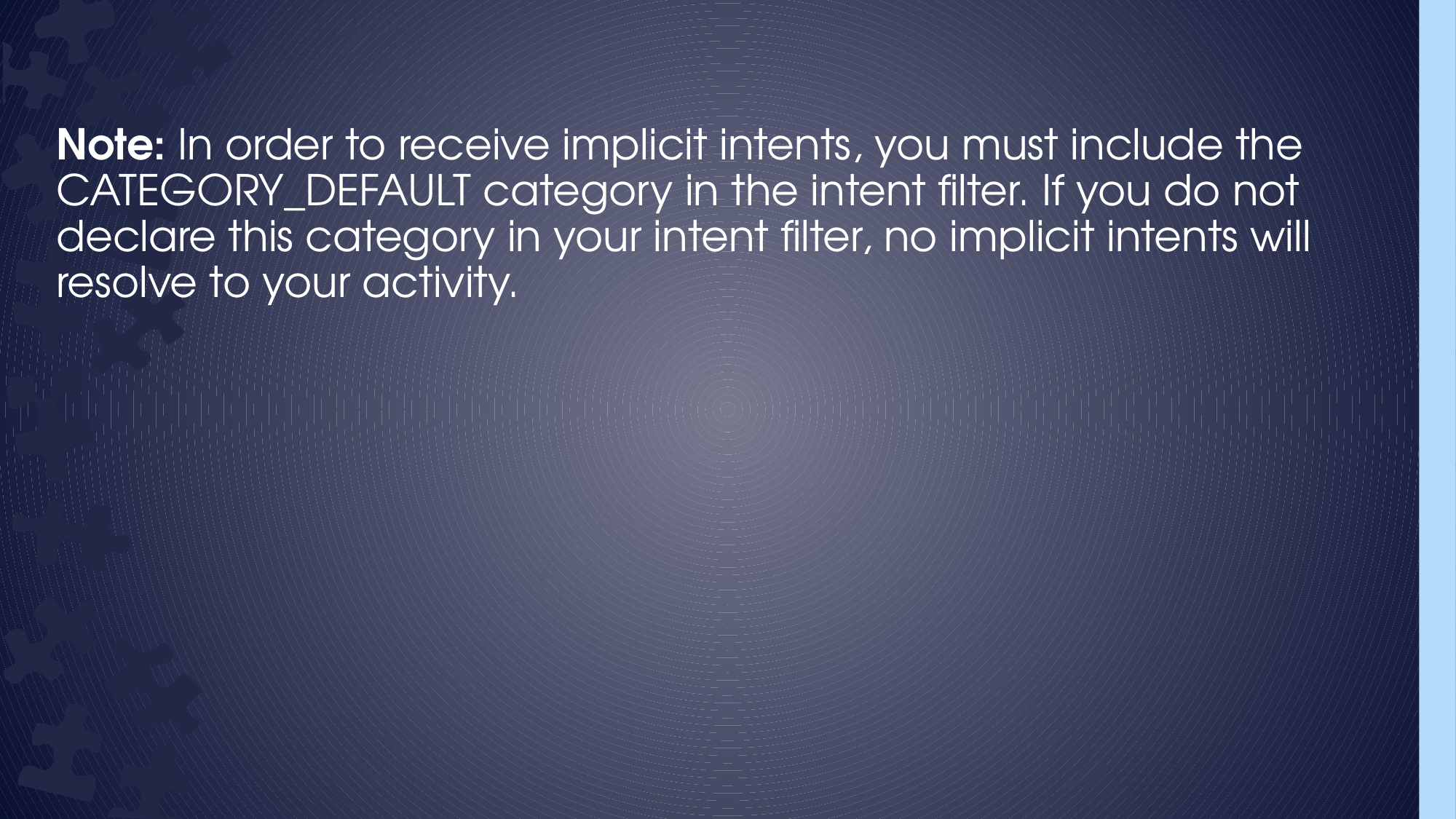

Note: In order to receive implicit intents, you must include the CATEGORY_DEFAULT category in the intent filter. If you do not declare this category in your intent filter, no implicit intents will resolve to your activity.